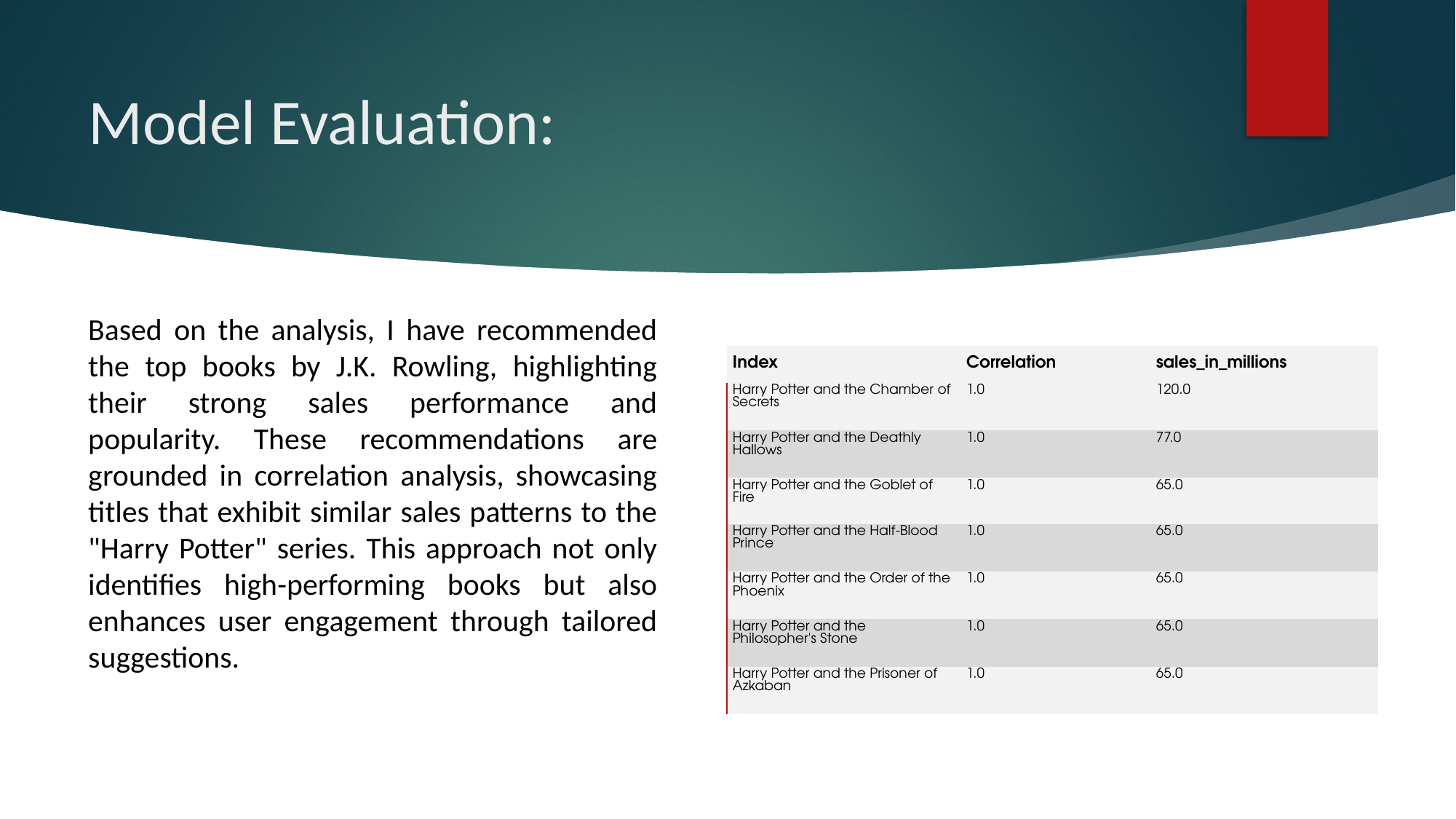

# Model Evaluation:

Based on the analysis, I have recommended the top books by J.K. Rowling, highlighting their strong sales performance and popularity. These recommendations are grounded in correlation analysis, showcasing titles that exhibit similar sales patterns to the "Harry Potter" series. This approach not only identifies high-performing books but also enhances user engagement through tailored suggestions.

| Index | Correlation | sales\_in\_millions |
| --- | --- | --- |
| Harry Potter and the Chamber of Secrets | 1.0 | 120.0 |
| Harry Potter and the Deathly Hallows | 1.0 | 77.0 |
| Harry Potter and the Goblet of Fire | 1.0 | 65.0 |
| Harry Potter and the Half-Blood Prince | 1.0 | 65.0 |
| Harry Potter and the Order of the Phoenix | 1.0 | 65.0 |
| Harry Potter and the Philosopher's Stone | 1.0 | 65.0 |
| Harry Potter and the Prisoner of Azkaban | 1.0 | 65.0 |